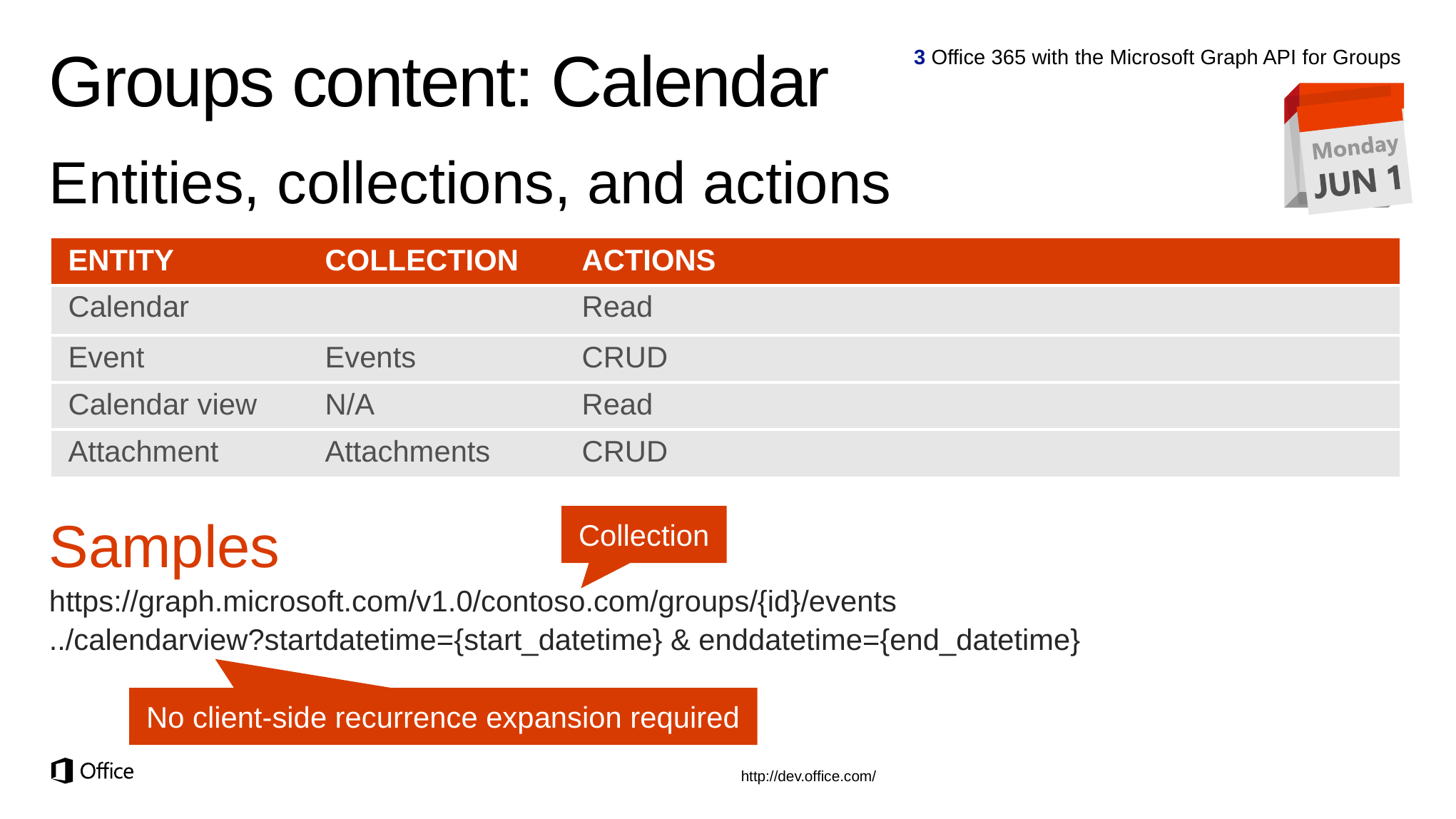

3 Office 365 with the Microsoft Graph API for Groups
# Groups content: Calendar

Entities, collections, and actions
| ENTITY | COLLECTION | ACTIONS |
| --- | --- | --- |
| Calendar |  | Read |
| Event | Events | CRUD |
| Calendar view | N/A | Read |
| Attachment | Attachments | CRUD |
Samples
https://graph.microsoft.com/v1.0/contoso.com/groups/{id}/events
../calendarview?startdatetime={start_datetime} & enddatetime={end_datetime}
Collection
No client-side recurrence expansion required